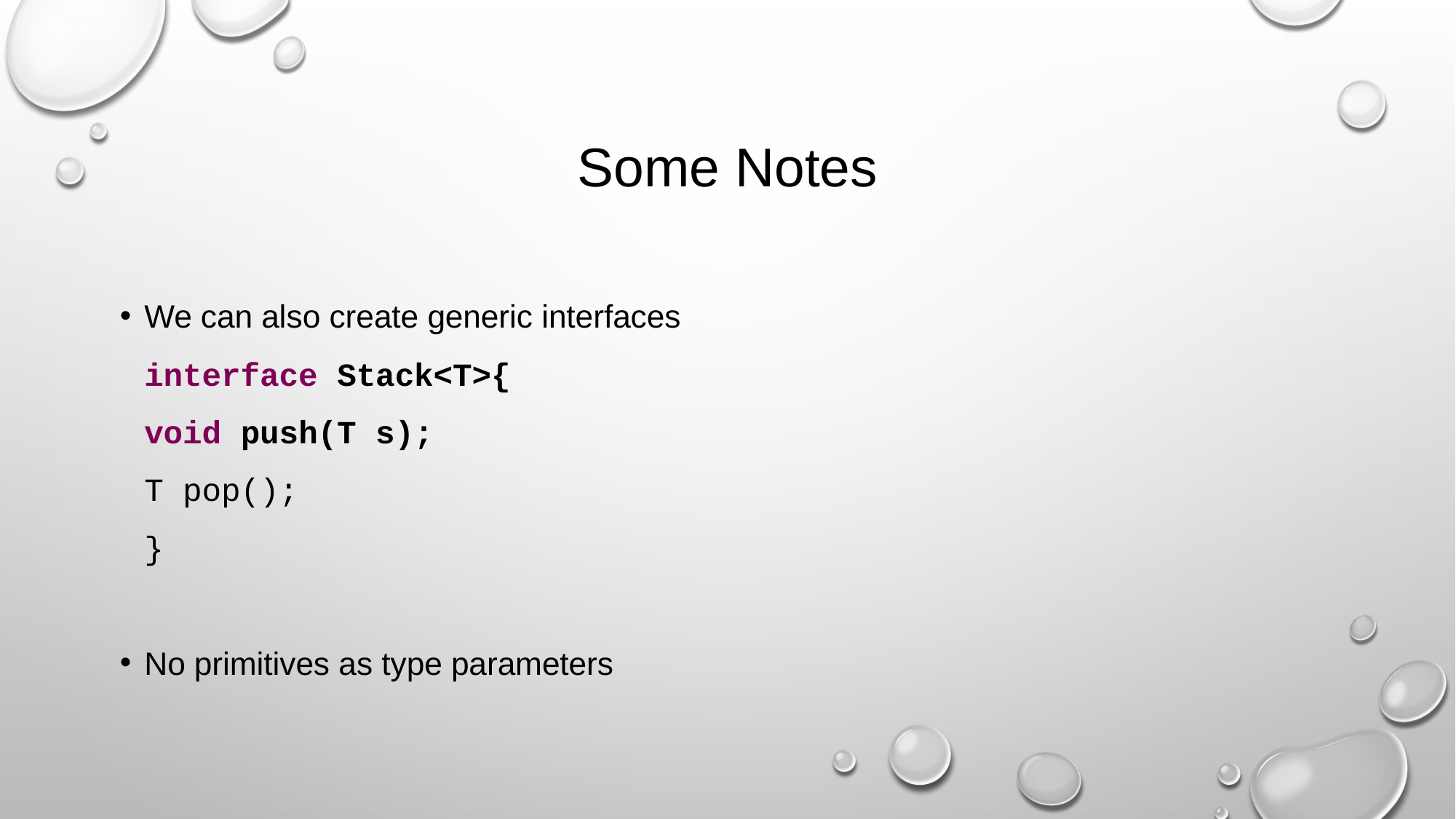

# Some Notes
We can also create generic interfaces
		interface Stack<T>{
				void push(T s);
				T pop();
		}

No primitives as type parameters